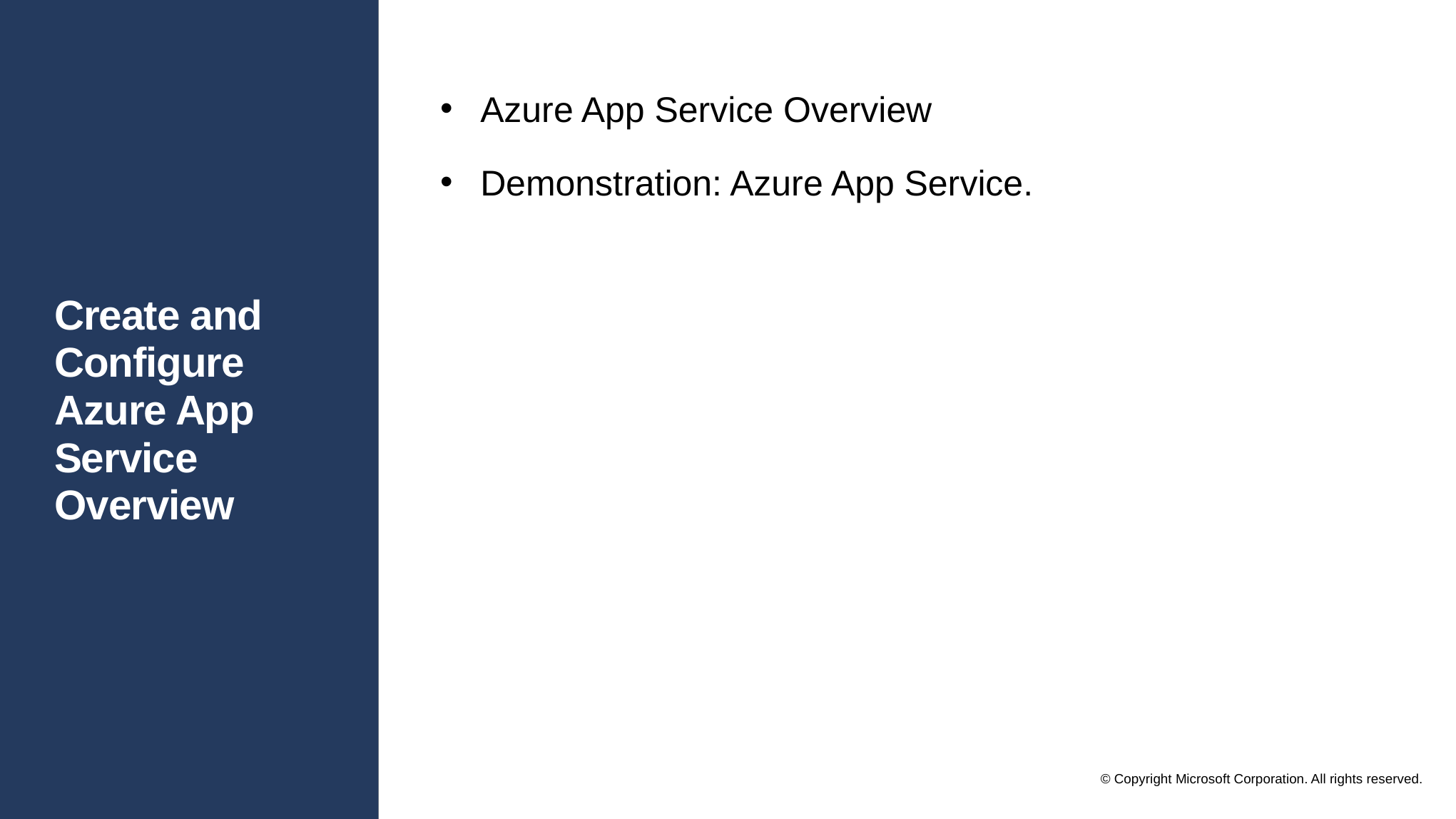

Azure App Service Overview
Demonstration: Azure App Service.
# Create and Configure Azure App Service Overview